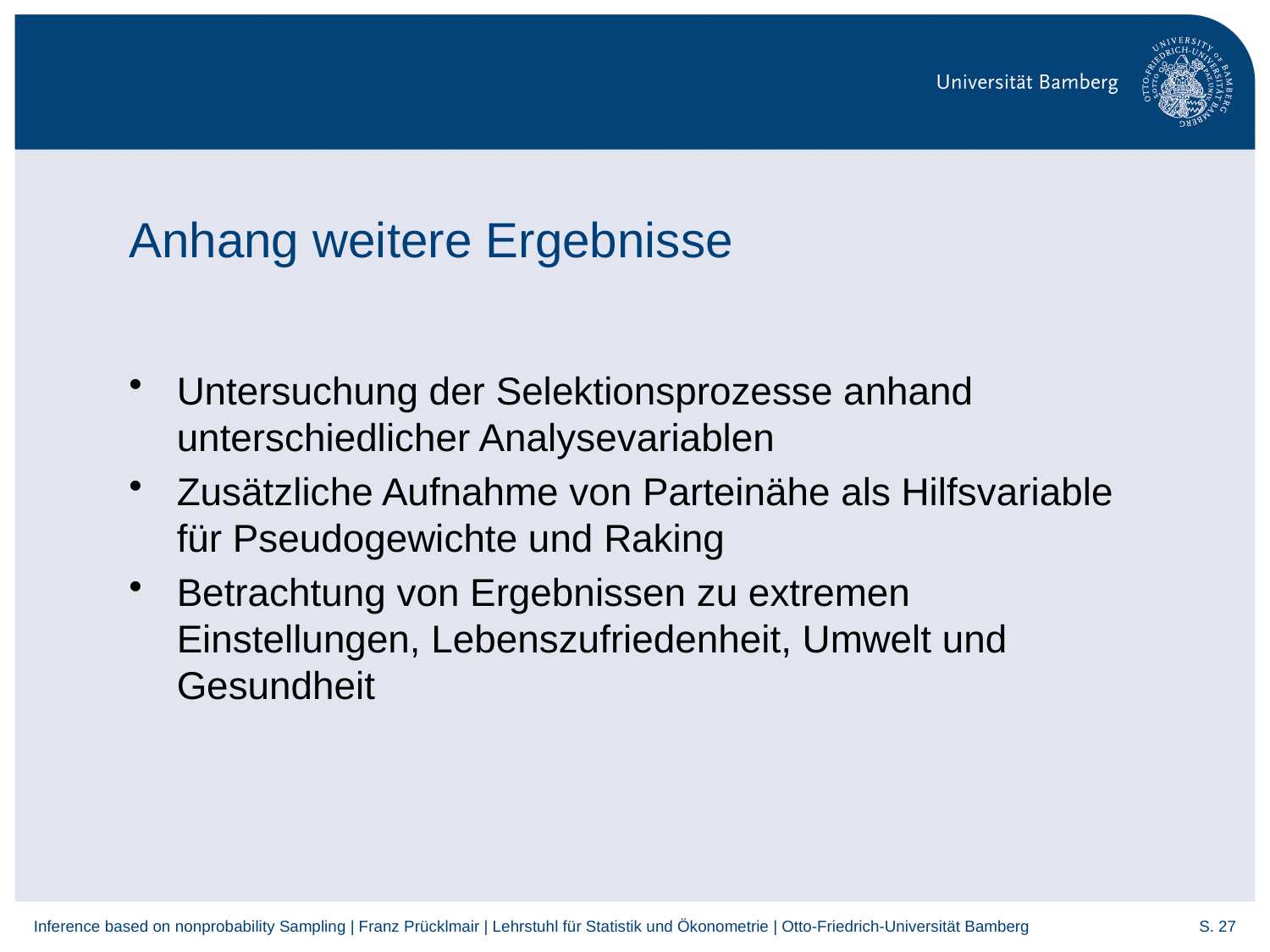

# Anhang weitere Ergebnisse
Untersuchung der Selektionsprozesse anhand unterschiedlicher Analysevariablen
Zusätzliche Aufnahme von Parteinähe als Hilfsvariable für Pseudogewichte und Raking
Betrachtung von Ergebnissen zu extremen Einstellungen, Lebenszufriedenheit, Umwelt und Gesundheit